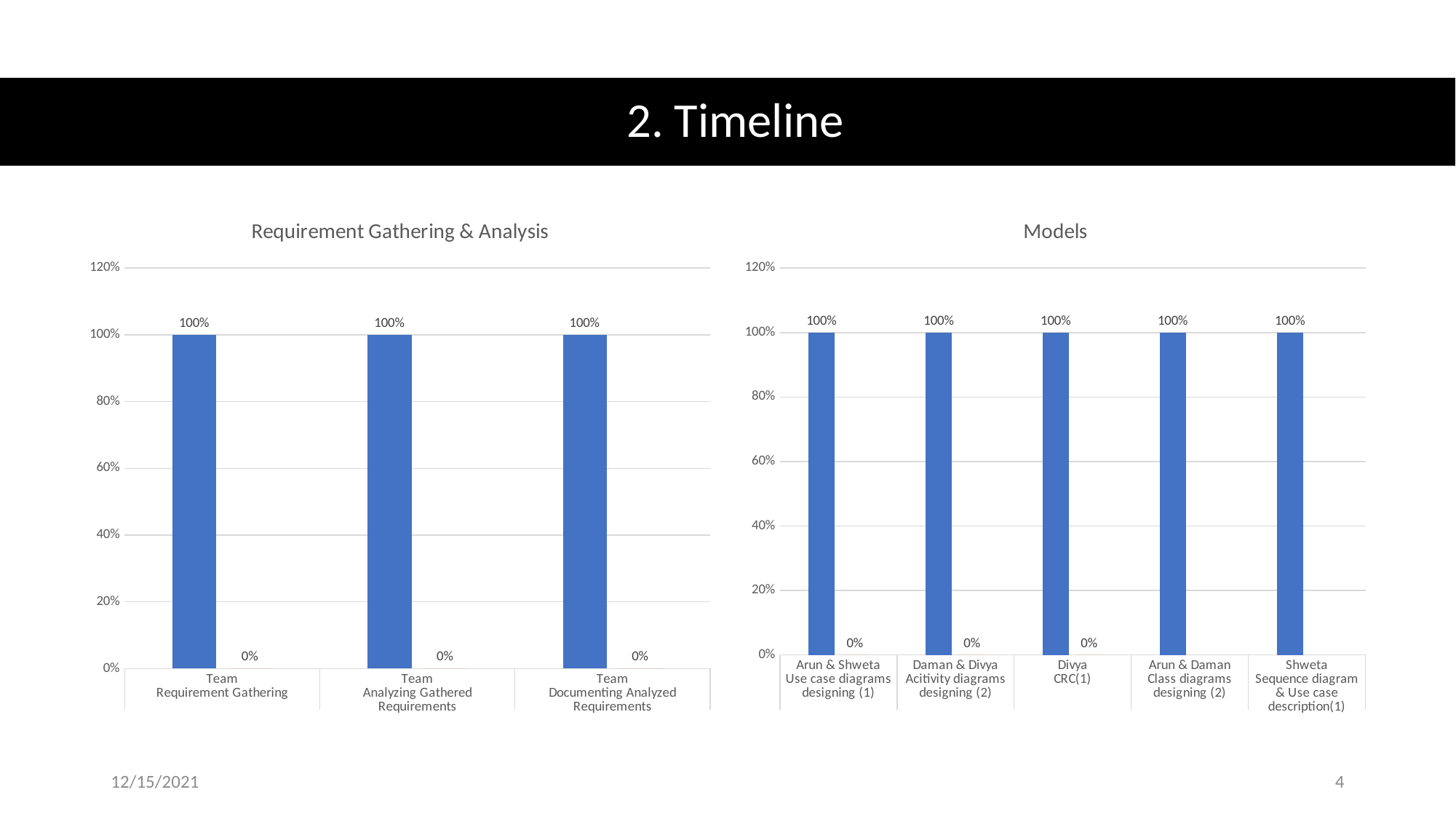

# 2. Timeline

### Chart: Requirement Gathering & Analysis

| Category | PROGRESS | REMAINING |
|---|---|---|
| Team | 1.0 | 0.0 |
| Team | 1.0 | 0.0 |
| Team | 1.0 | 0.0 |

### Chart: Models

| Category | PROGRESS | REMAINING |
|---|---|---|
| Arun & Shweta | 1.0 | 0.0 |
| Daman & Divya | 1.0 | 0.0 |
| Divya | 1.0 | 0.0 |
| Arun & Daman | 1.0 | None |
| Shweta | 1.0 | None |
12/15/2021
4